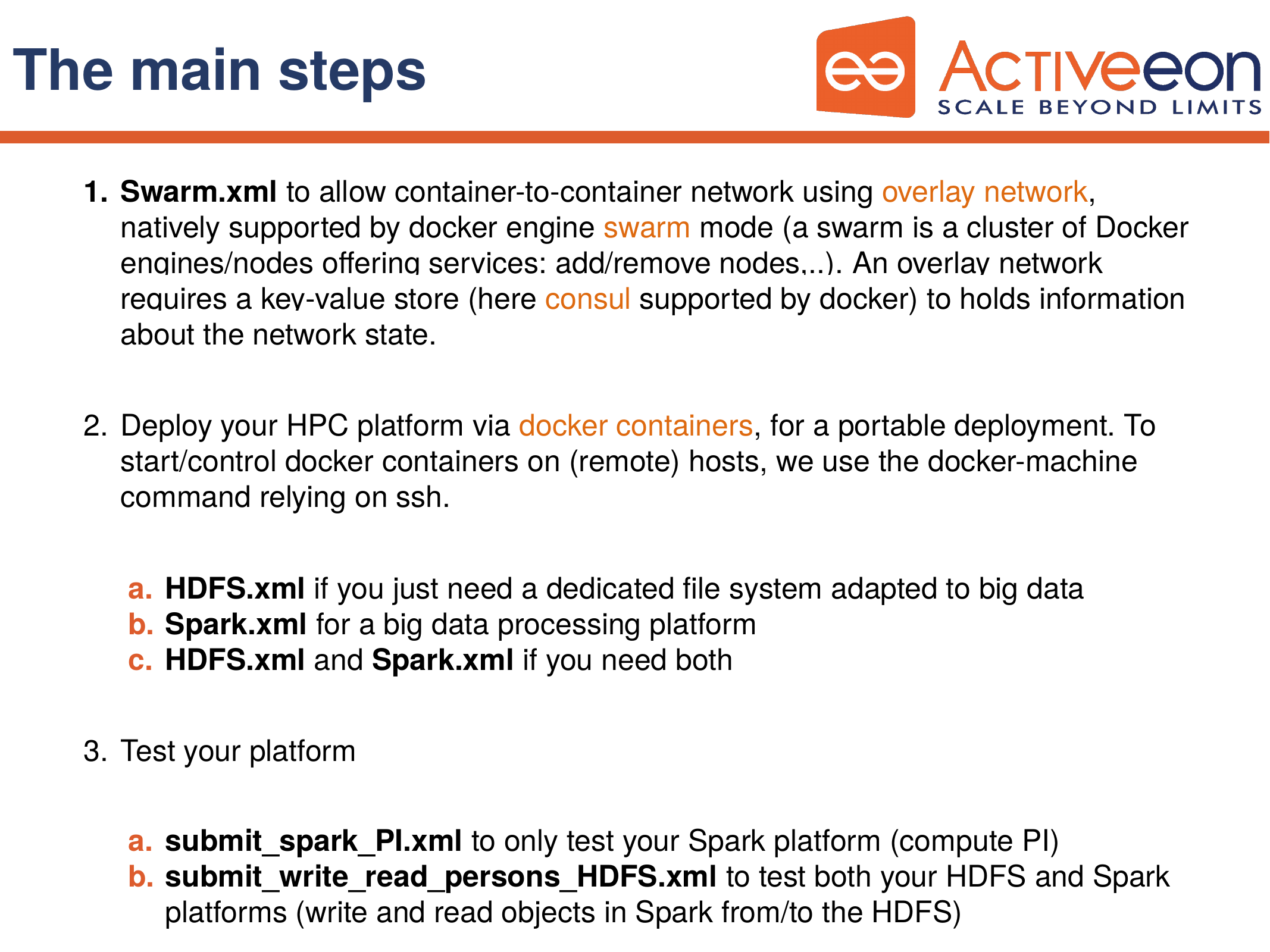

# The main steps
Swarm.xml to allow container-to-container network using overlay network, natively supported by docker engine swarm mode (a swarm is a cluster of Docker engines/nodes offering services: add/remove nodes,..). An overlay network requires a key-value store (here consul supported by docker) to holds information about the network state.

Deploy your HPC platform via docker containers, for a portable deployment. To start/control docker containers on (remote) hosts, we use the docker-machine command relying on ssh.

HDFS.xml if you just need a dedicated file system adapted to big data
Spark.xml for a big data processing platform
HDFS.xml and Spark.xml if you need both

Test your platform

submit_spark_PI.xml to only test your Spark platform (compute PI)
submit_write_read_persons_HDFS.xml to test both your HDFS and Spark platforms (write and read objects in Spark from/to the HDFS)